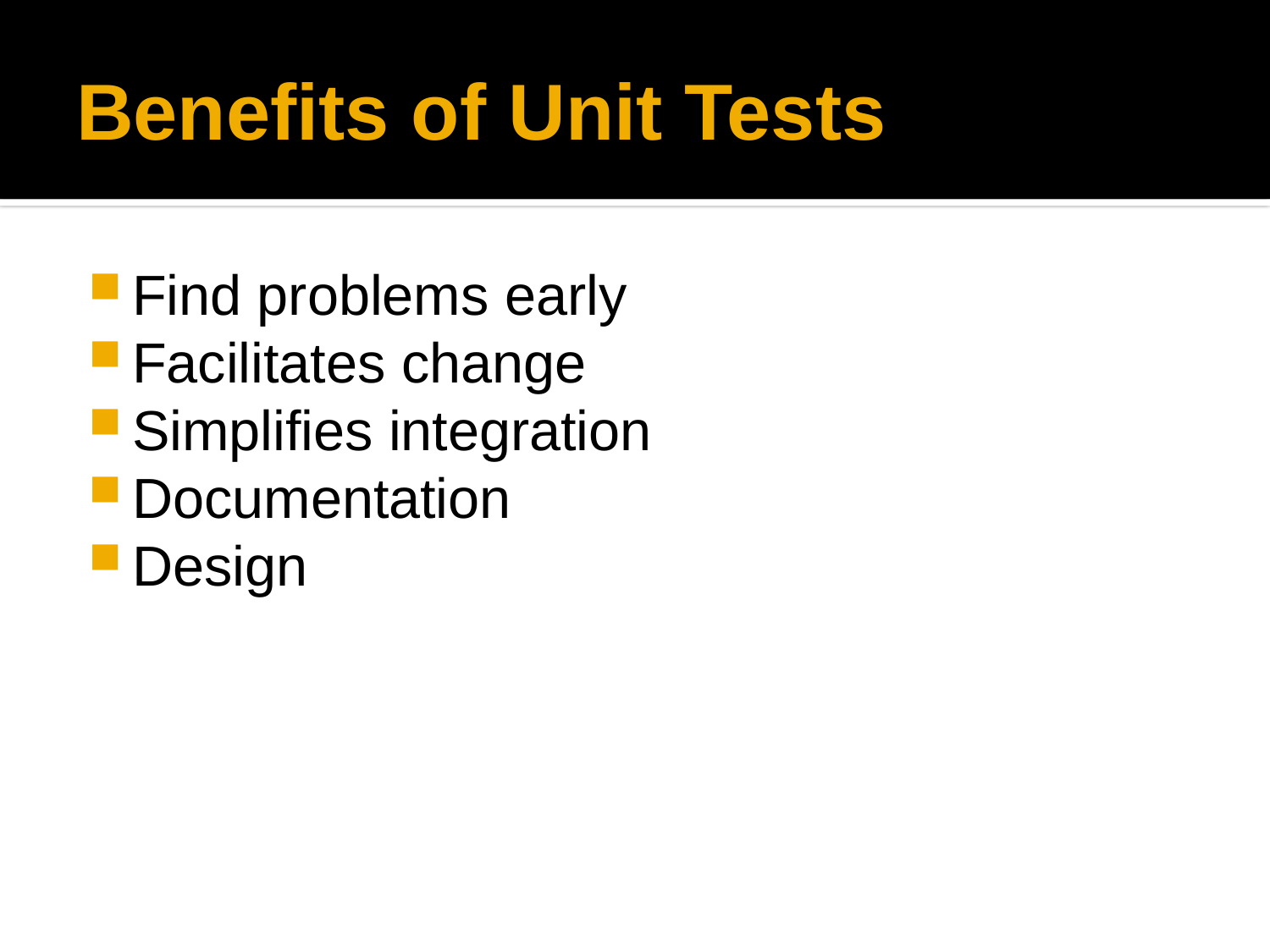

# Benefits of Unit Tests
Find problems early
Facilitates change
Simplifies integration
Documentation
Design